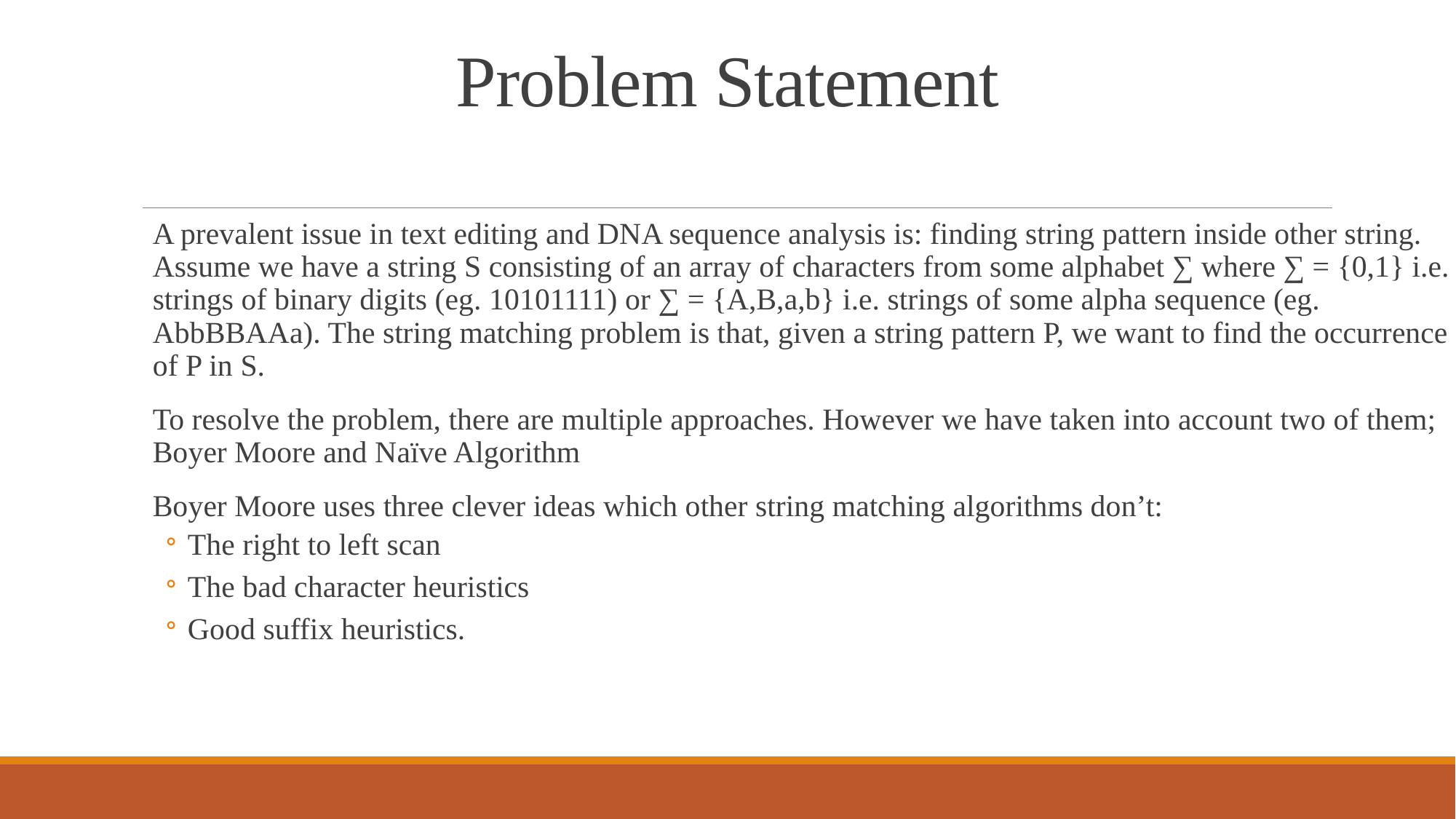

# Problem Statement
A prevalent issue in text editing and DNA sequence analysis is: finding string pattern inside other string. Assume we have a string S consisting of an array of characters from some alphabet ∑ where ∑ = {0,1} i.e. strings of binary digits (eg. 10101111) or ∑ = {A,B,a,b} i.e. strings of some alpha sequence (eg. AbbBBAAa). The string matching problem is that, given a string pattern P, we want to find the occurrence of P in S.
To resolve the problem, there are multiple approaches. However we have taken into account two of them; Boyer Moore and Naïve Algorithm
Boyer Moore uses three clever ideas which other string matching algorithms don’t:
The right to left scan
The bad character heuristics
Good suffix heuristics.